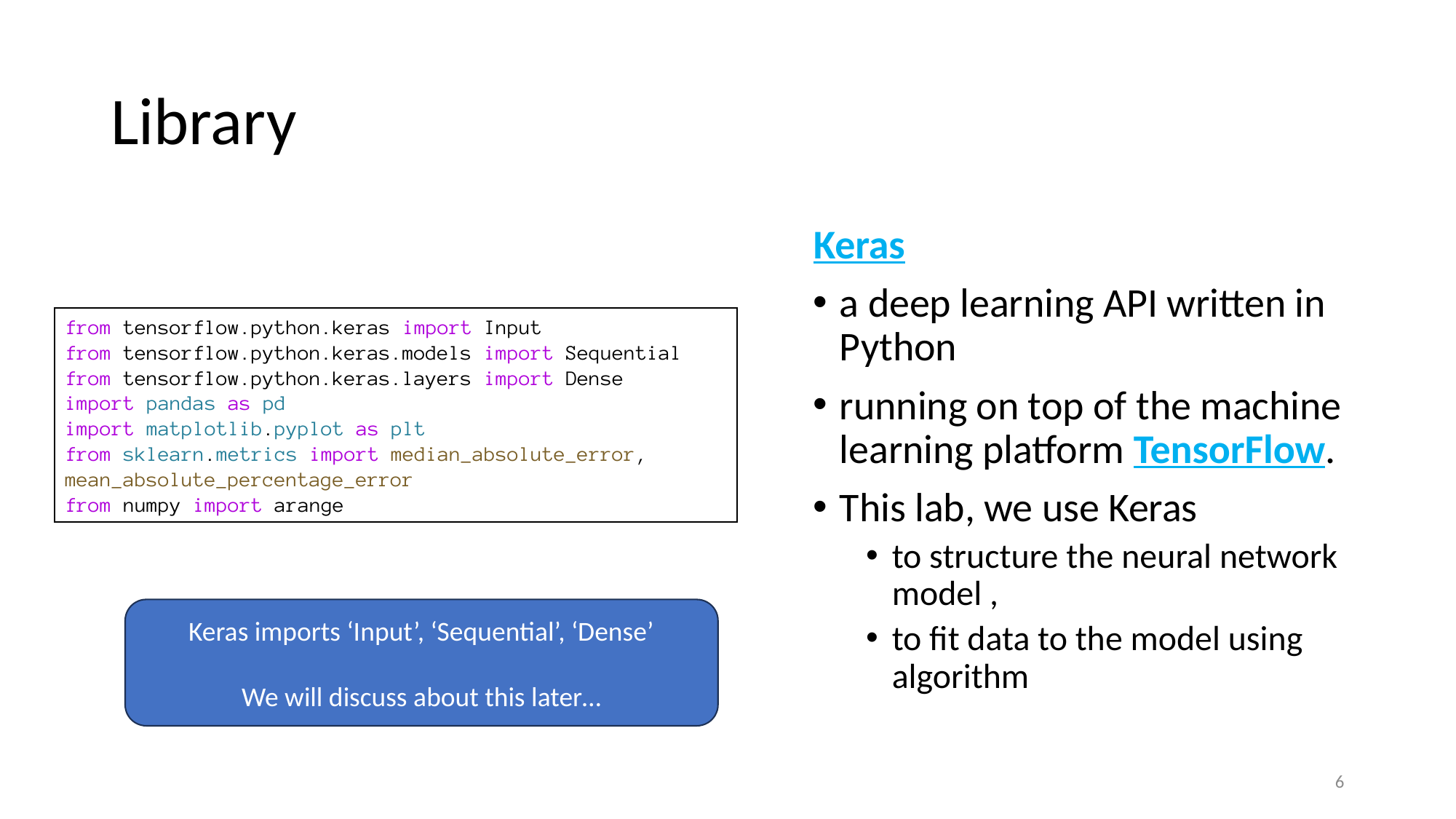

# Library
Keras
a deep learning API written in Python
running on top of the machine learning platform TensorFlow.
This lab, we use Keras
to structure the neural network model ,
to fit data to the model using algorithm

from tensorflow.python.keras import Input
from tensorflow.python.keras.models import Sequential
from tensorflow.python.keras.layers import Dense
import pandas as pd
import matplotlib.pyplot as plt
from sklearn.metrics import median_absolute_error, mean_absolute_percentage_error
from numpy import arange
Keras imports ‘Input’, ‘Sequential’, ‘Dense’

We will discuss about this later…
6